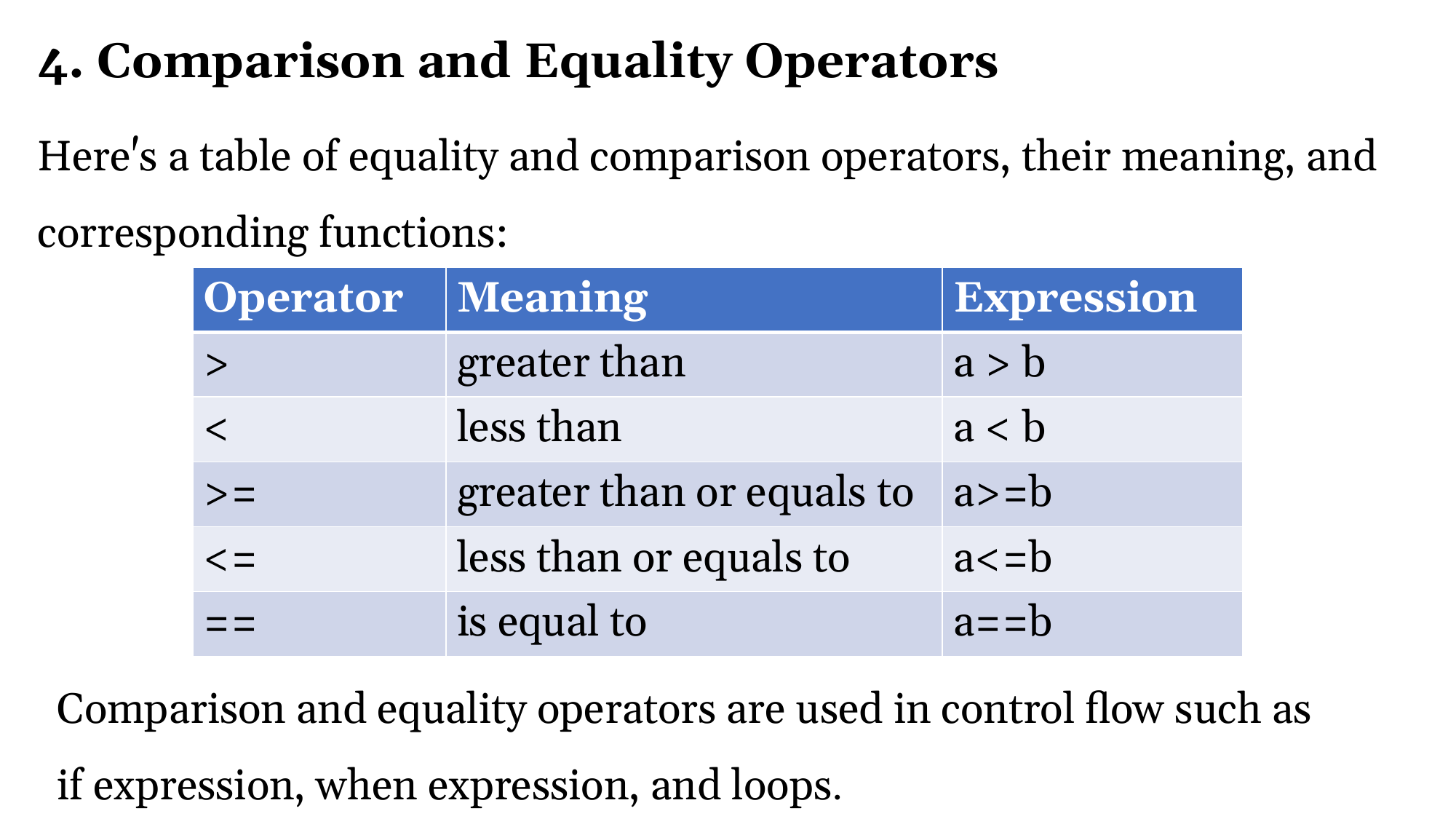

4. Comparison and Equality Operators
Here's a table of equality and comparison operators, their meaning, and corresponding functions:
| Operator | Meaning | Expression |
| --- | --- | --- |
| > | greater than | a > b |
| < | less than | a < b |
| >= | greater than or equals to | a>=b |
| <= | less than or equals to | a<=b |
| == | is equal to | a==b |
Comparison and equality operators are used in control flow such as if expression, when expression, and loops.